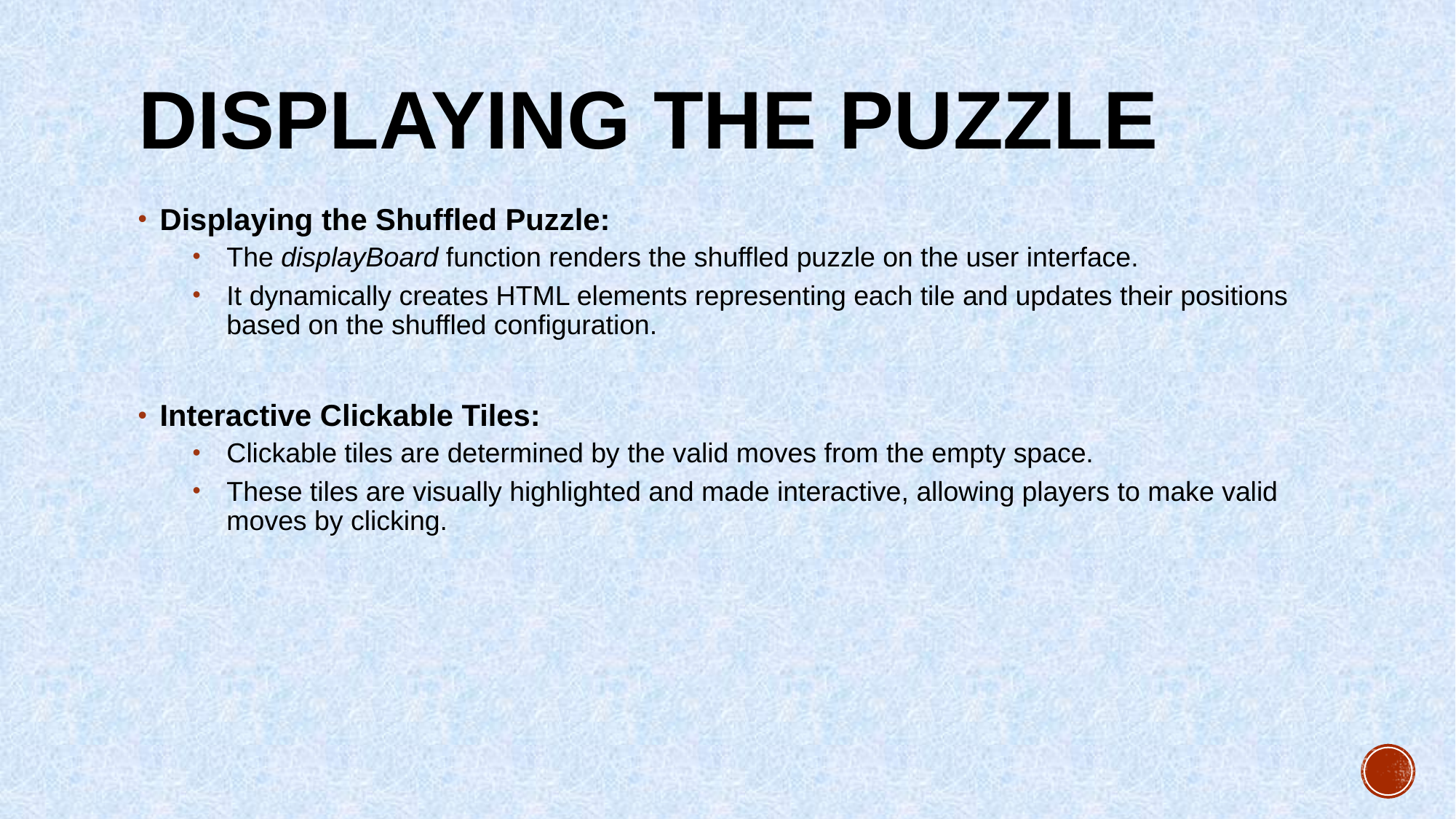

# Displaying the Puzzle
Displaying the Shuffled Puzzle:
The displayBoard function renders the shuffled puzzle on the user interface.
It dynamically creates HTML elements representing each tile and updates their positions based on the shuffled configuration.

Interactive Clickable Tiles:
Clickable tiles are determined by the valid moves from the empty space.
These tiles are visually highlighted and made interactive, allowing players to make valid moves by clicking.